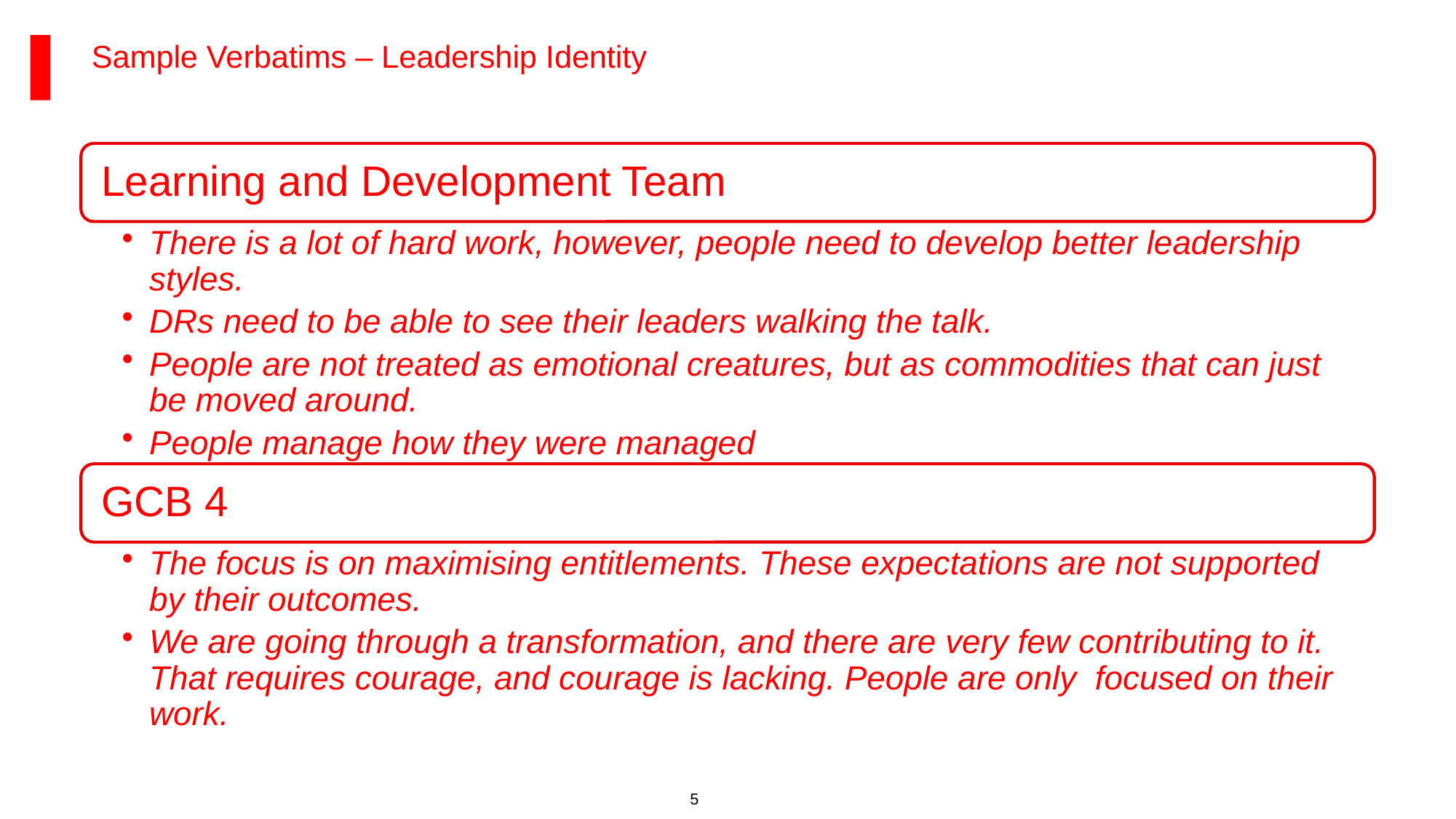

# Sample Verbatims – Leadership Identity
Learning and Development Team
There is a lot of hard work, however, people need to develop better leadership styles.
DRs need to be able to see their leaders walking the talk.
People are not treated as emotional creatures, but as commodities that can just be moved around.
People manage how they were managed
GCB 4
The focus is on maximising entitlements. These expectations are not supported by their outcomes.
We are going through a transformation, and there are very few contributing to it. That requires courage, and courage is lacking. People are only  focused on their work.